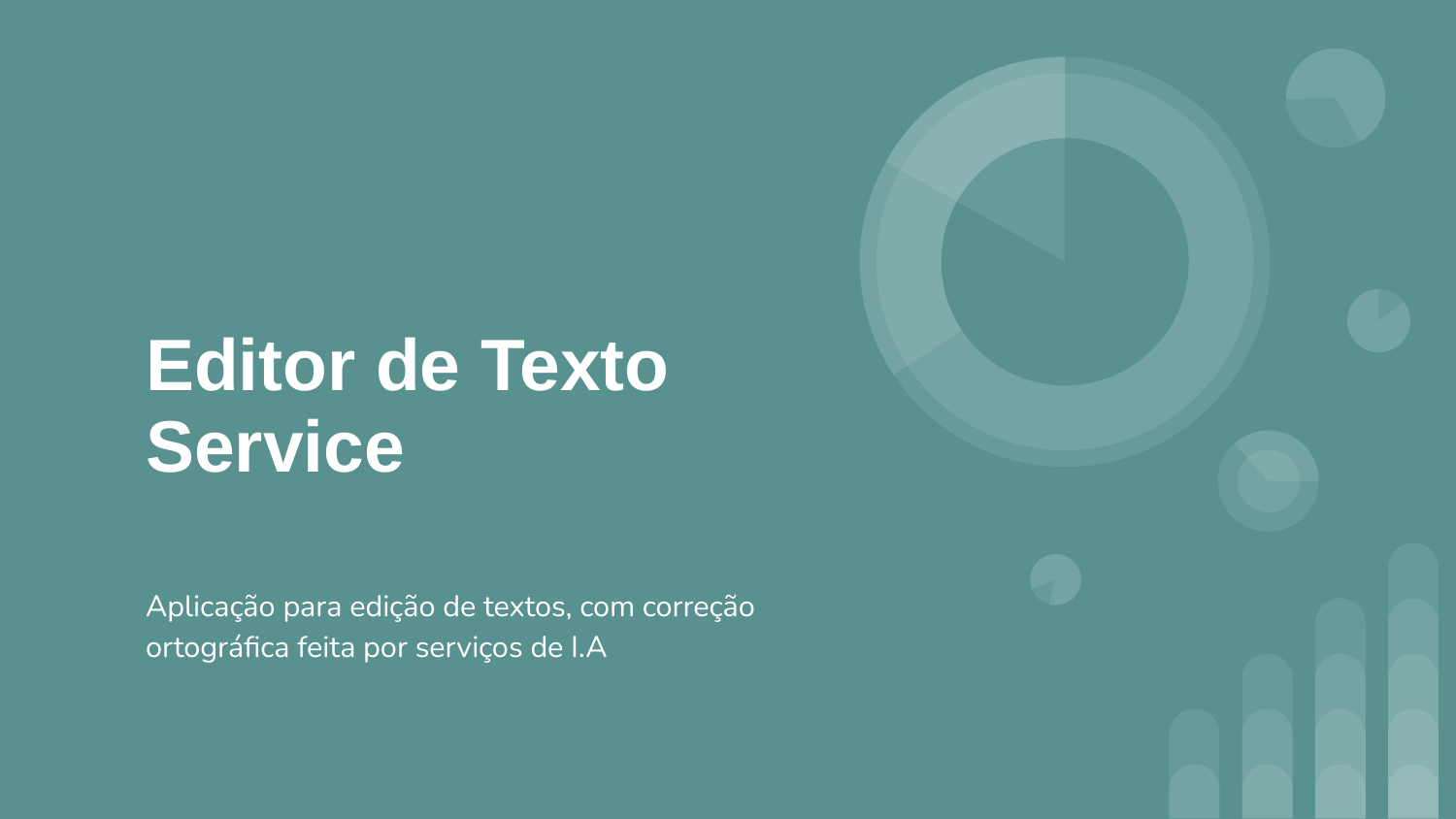

# Editor de Texto Service
Aplicação para edição de textos, com correção ortográfica feita por serviços de I.A